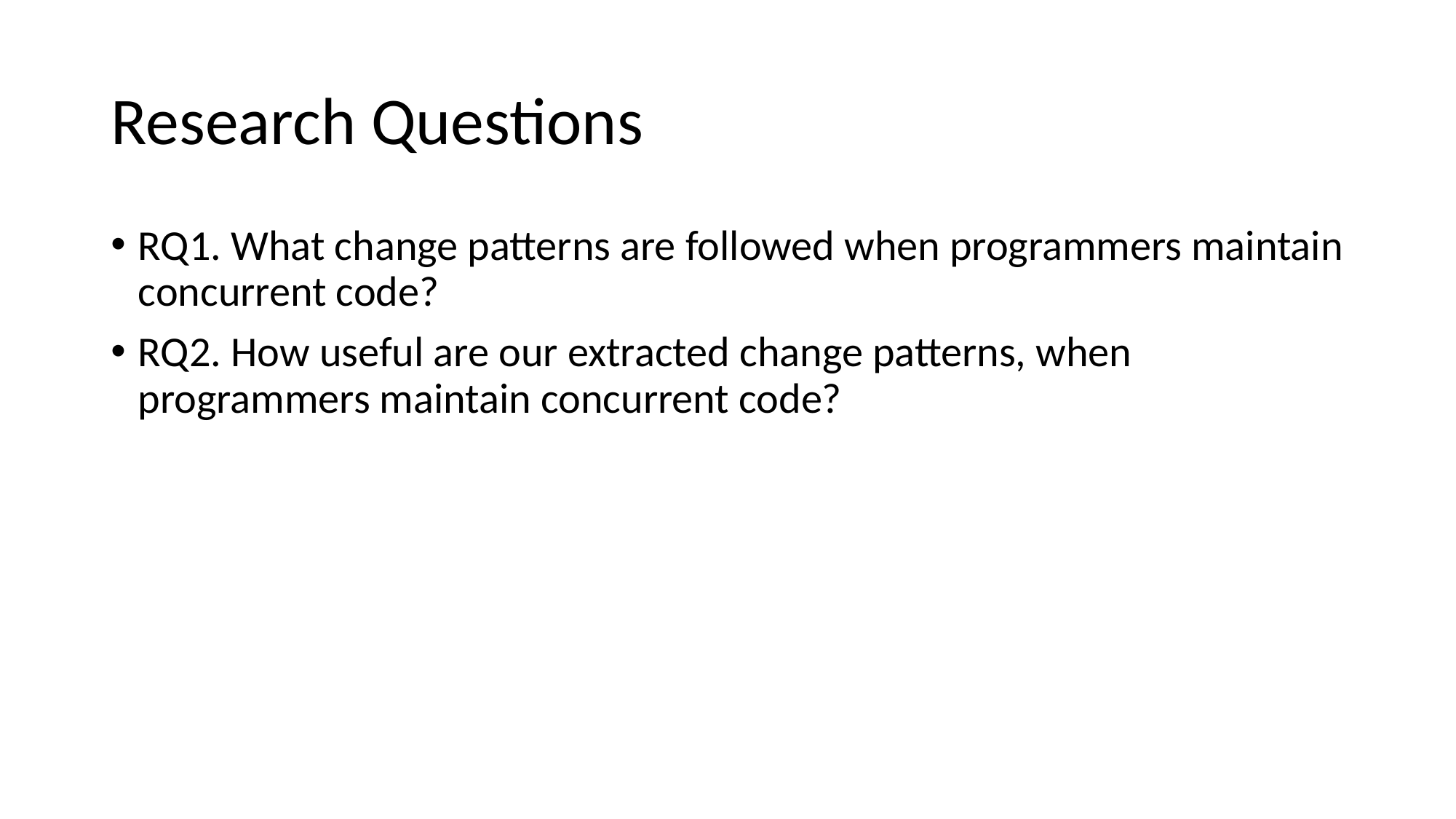

# Research Questions
RQ1. What change patterns are followed when programmers maintain concurrent code?
RQ2. How useful are our extracted change patterns, when programmers maintain concurrent code?